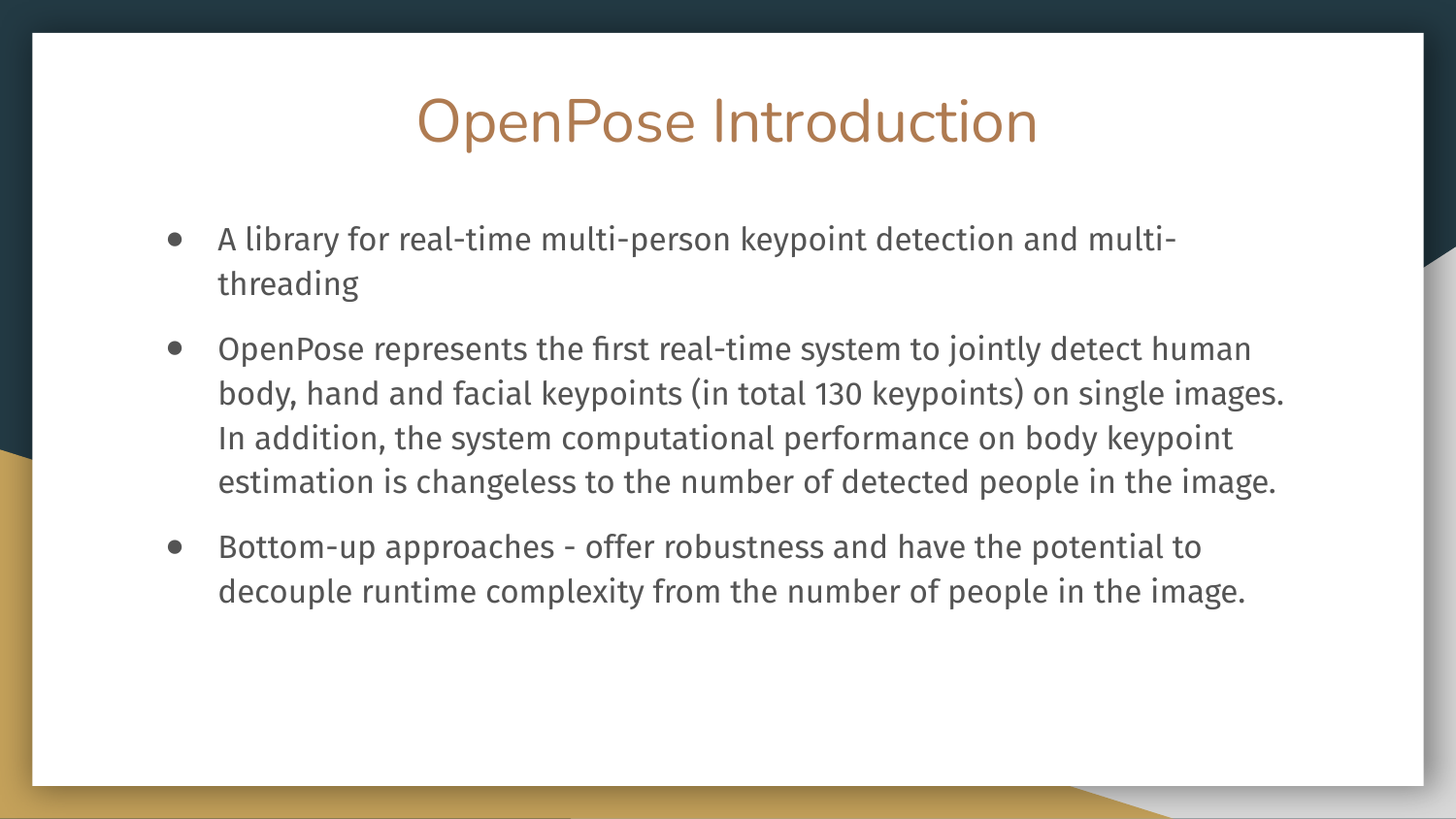

# OpenPose Introduction
A library for real-time multi-person keypoint detection and multi-threading
OpenPose represents the first real-time system to jointly detect human body, hand and facial keypoints (in total 130 keypoints) on single images. In addition, the system computational performance on body keypoint estimation is changeless to the number of detected people in the image.
Bottom-up approaches - offer robustness and have the potential to decouple runtime complexity from the number of people in the image.